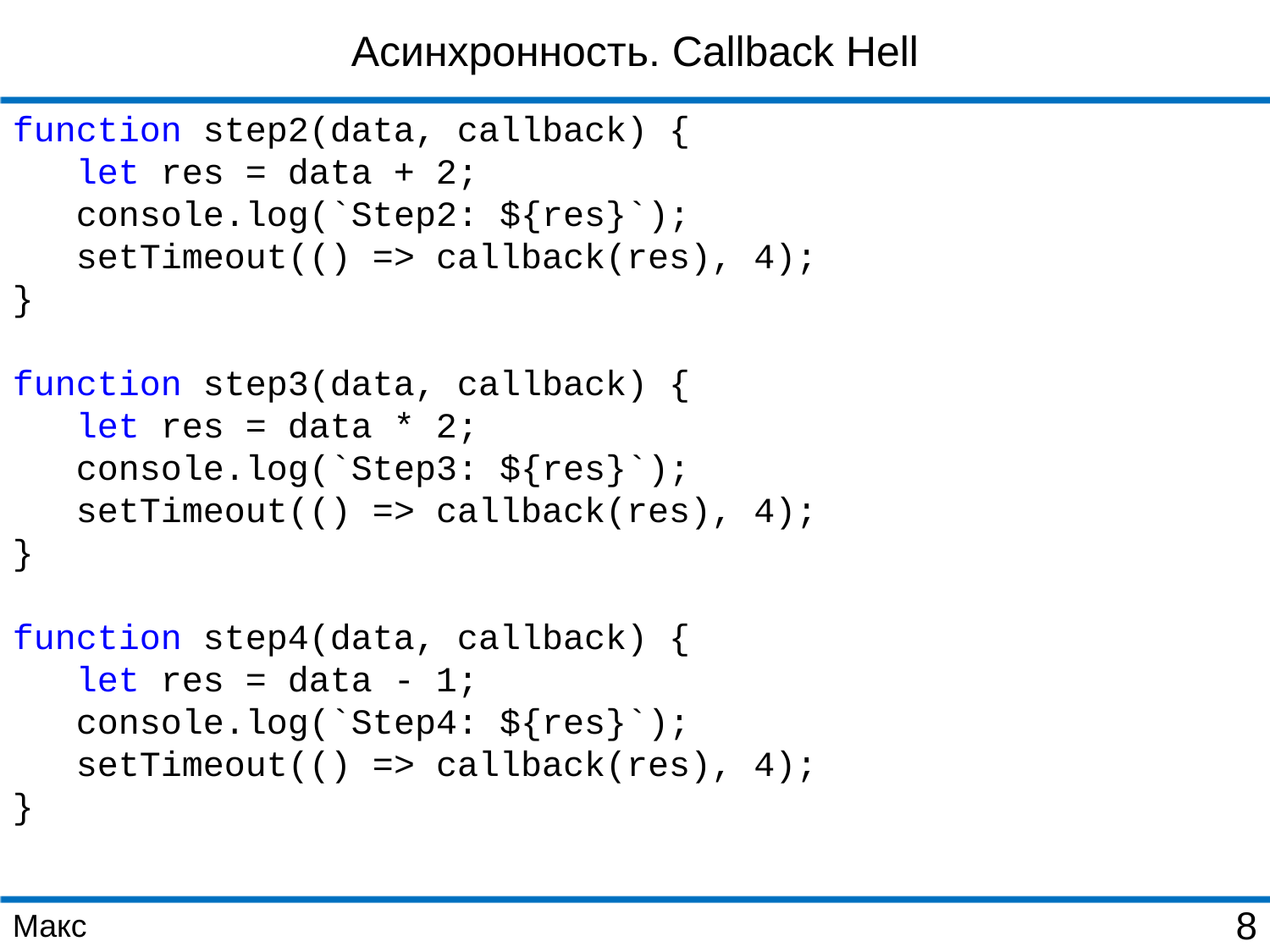

Асинхронность. Callback Hell
function step2(data, callback) {
   let res = data + 2;
   console.log(`Step2: ${res}`);
   setTimeout(() => callback(res), 4);
}

function step3(data, callback) {
   let res = data * 2;
   console.log(`Step3: ${res}`);
   setTimeout(() => callback(res), 4);
}

function step4(data, callback) {
   let res = data - 1;
   console.log(`Step4: ${res}`);
   setTimeout(() => callback(res), 4);
}
Макс
8